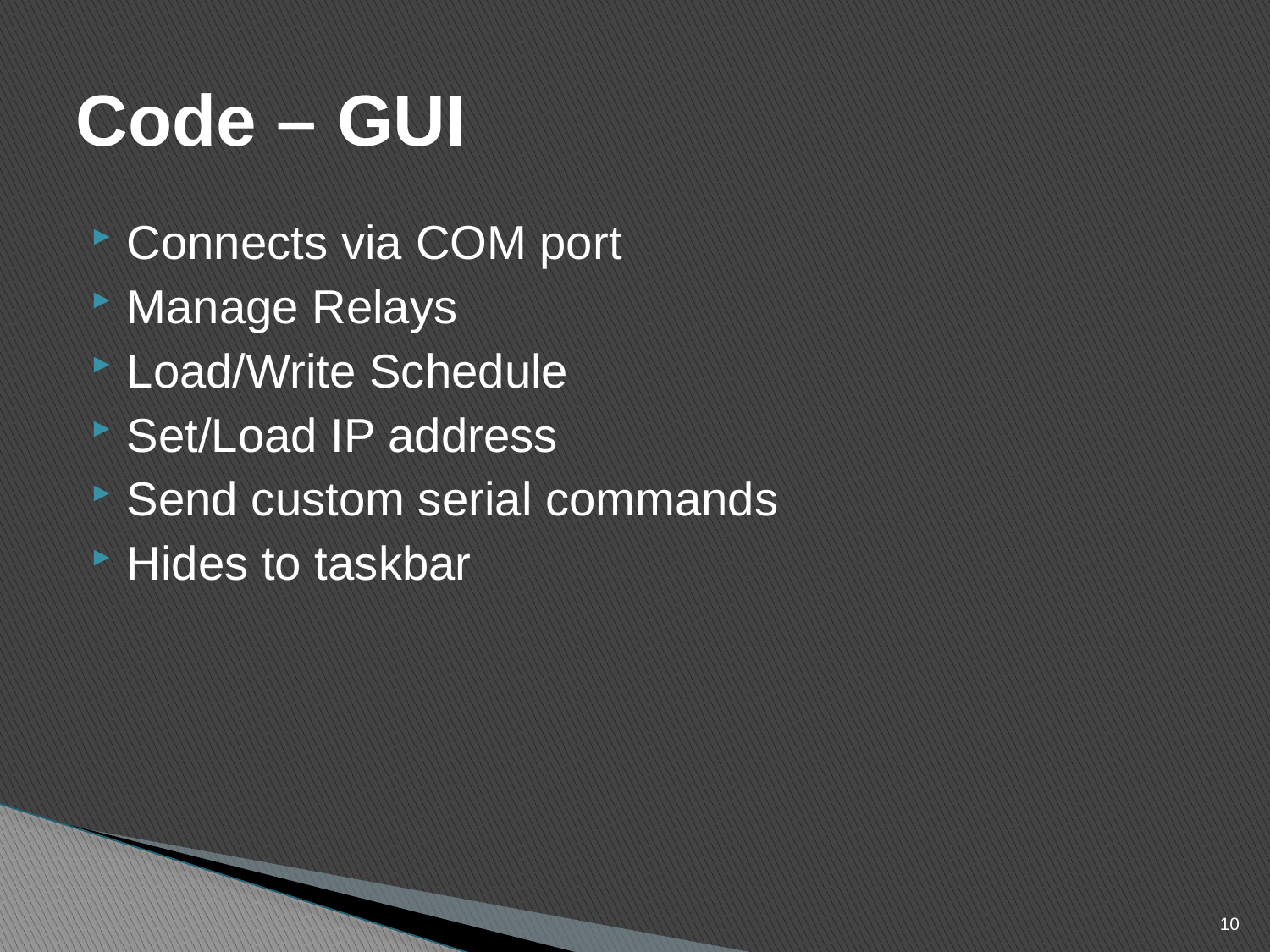

# Code – GUI
Connects via COM port
Manage Relays
Load/Write Schedule
Set/Load IP address
Send custom serial commands
Hides to taskbar
10